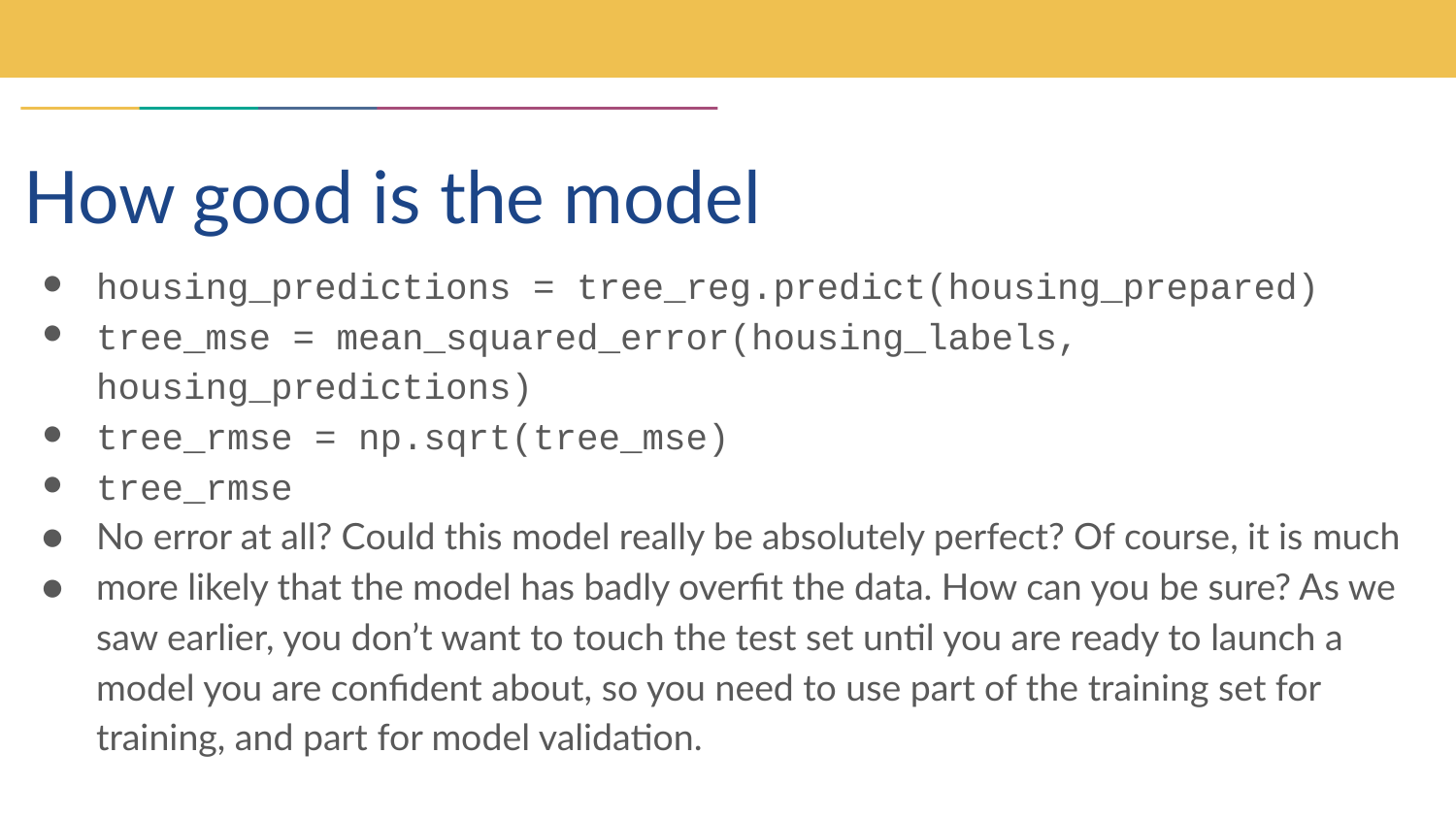

# How good is the model
housing_predictions = tree_reg.predict(housing_prepared)
tree_mse = mean_squared_error(housing_labels, housing_predictions)
tree_rmse = np.sqrt(tree_mse)
tree_rmse
No error at all? Could this model really be absolutely perfect? Of course, it is much
more likely that the model has badly overfit the data. How can you be sure? As we saw earlier, you don’t want to touch the test set until you are ready to launch a model you are confident about, so you need to use part of the training set for training, and part for model validation.